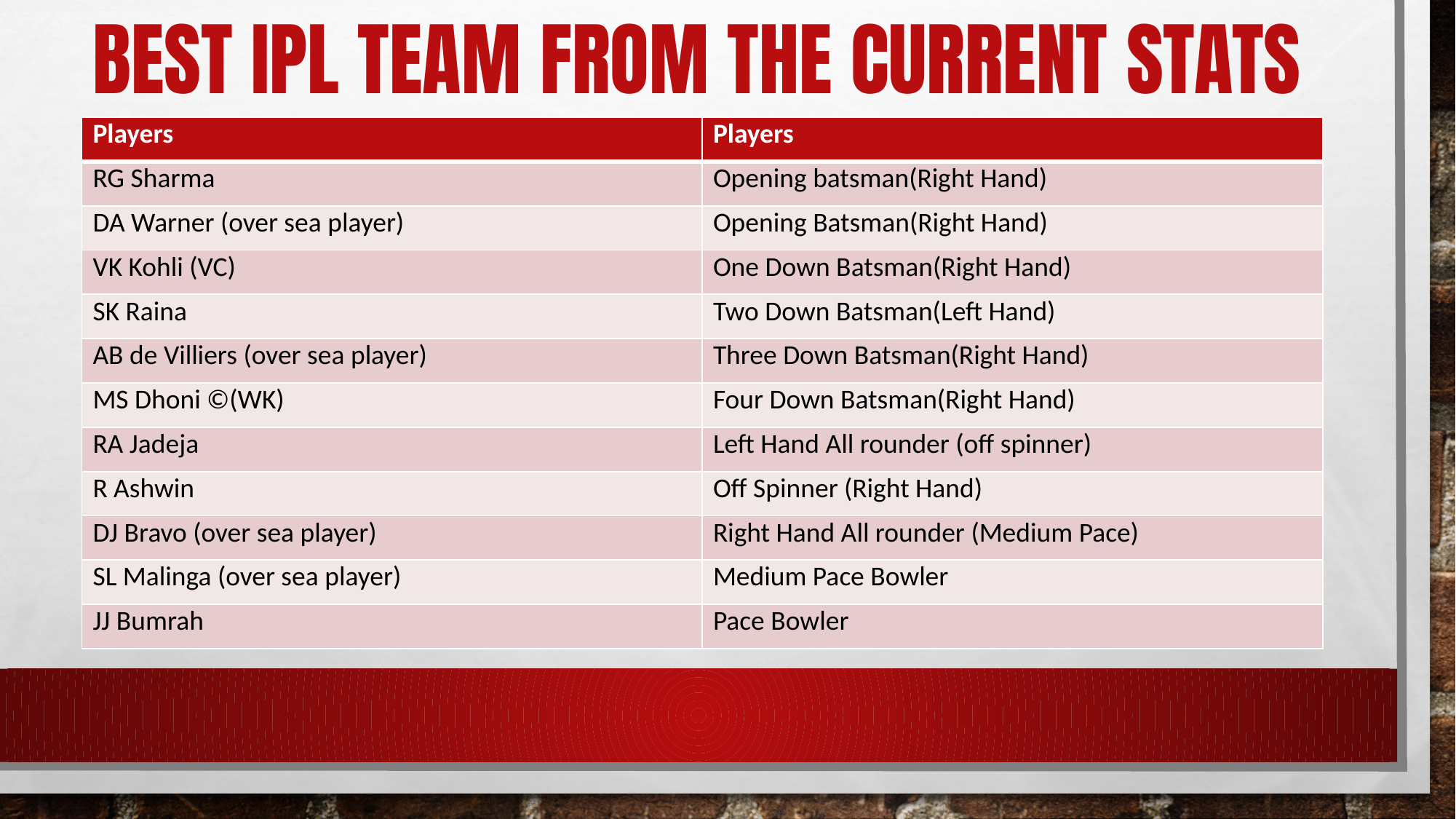

# Best Ipl team from the current Stats
| Players | Players |
| --- | --- |
| RG Sharma | Opening batsman(Right Hand) |
| DA Warner (over sea player) | Opening Batsman(Right Hand) |
| VK Kohli (VC) | One Down Batsman(Right Hand) |
| SK Raina | Two Down Batsman(Left Hand) |
| AB de Villiers (over sea player) | Three Down Batsman(Right Hand) |
| MS Dhoni ©(WK) | Four Down Batsman(Right Hand) |
| RA Jadeja | Left Hand All rounder (off spinner) |
| R Ashwin | Off Spinner (Right Hand) |
| DJ Bravo (over sea player) | Right Hand All rounder (Medium Pace) |
| SL Malinga (over sea player) | Medium Pace Bowler |
| JJ Bumrah | Pace Bowler |